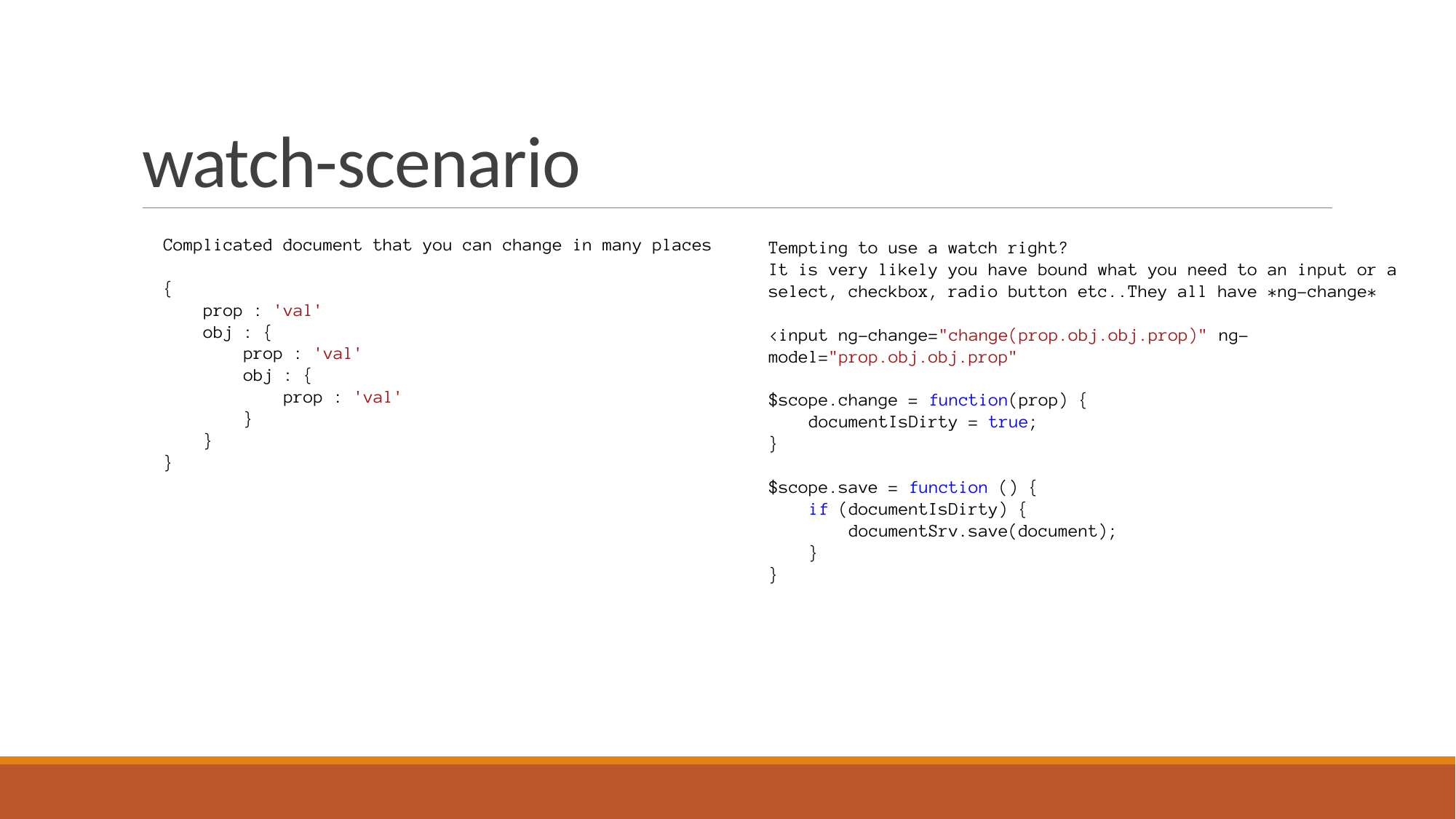

# watch-scenario
Complicated document that you can change in many places

{
    prop : 'val'
    obj : {
        prop : 'val'
        obj : {
            prop : 'val'
        }
    }
}
Tempting to use a watch right?
It is very likely you have bound what you need to an input or a select, checkbox, radio button etc..They all have *ng-change*

<input ng-change="change(prop.obj.obj.prop)" ng-model="prop.obj.obj.prop"

$scope.change = function(prop) {
    documentIsDirty = true;
}

$scope.save = function () {
    if (documentIsDirty) {
        documentSrv.save(document);
    }
}